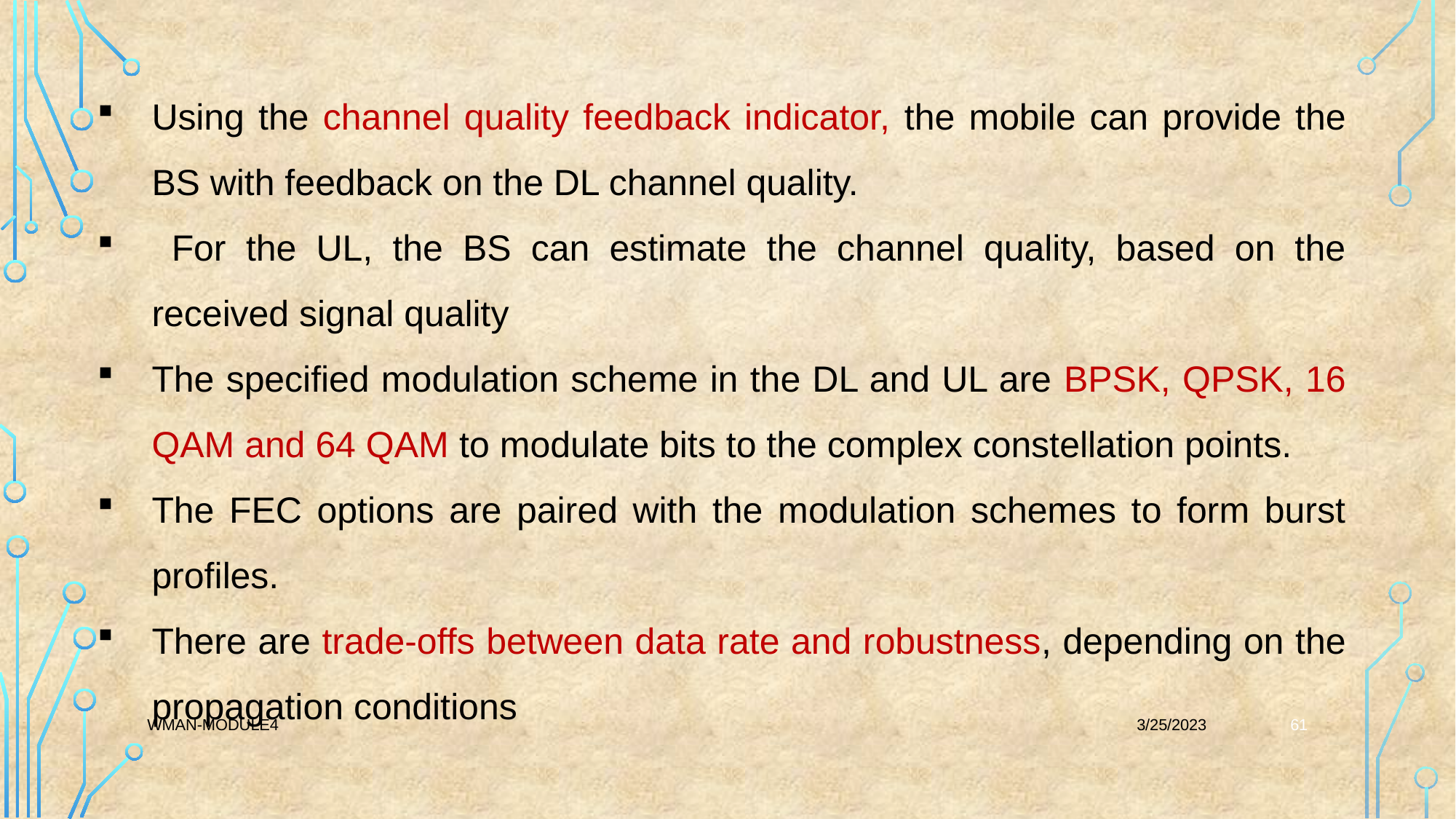

Using the channel quality feedback indicator, the mobile can provide the BS with feedback on the DL channel quality.
 For the UL, the BS can estimate the channel quality, based on the received signal quality
The specified modulation scheme in the DL and UL are BPSK, QPSK, 16 QAM and 64 QAM to modulate bits to the complex constellation points.
The FEC options are paired with the modulation schemes to form burst profiles.
There are trade-offs between data rate and robustness, depending on the propagation conditions

61
WMAN-Module4
3/25/2023